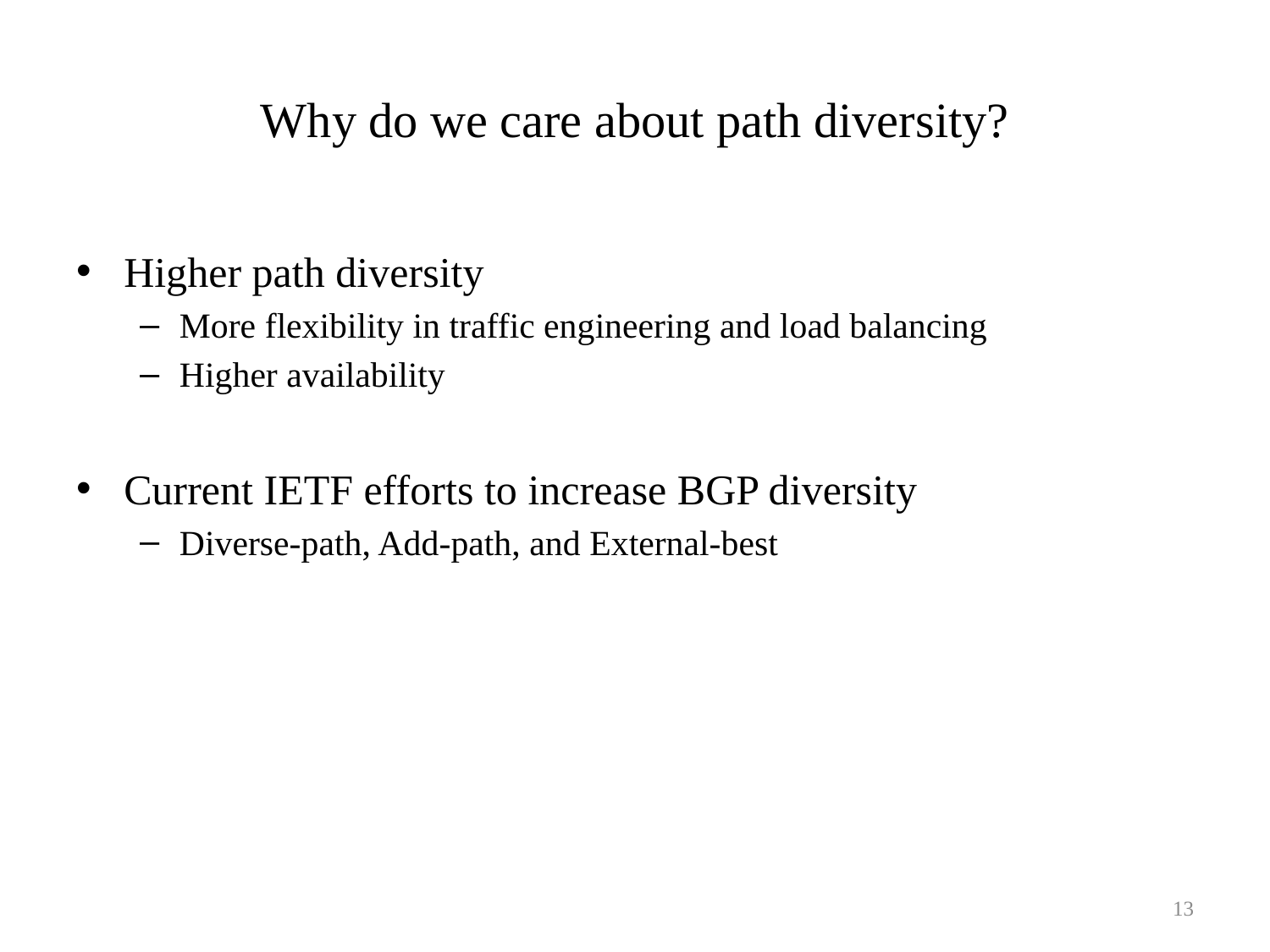

# Why do we care about path diversity?
Higher path diversity
More flexibility in traffic engineering and load balancing
Higher availability

Current IETF efforts to increase BGP diversity
Diverse-path, Add-path, and External-best

13